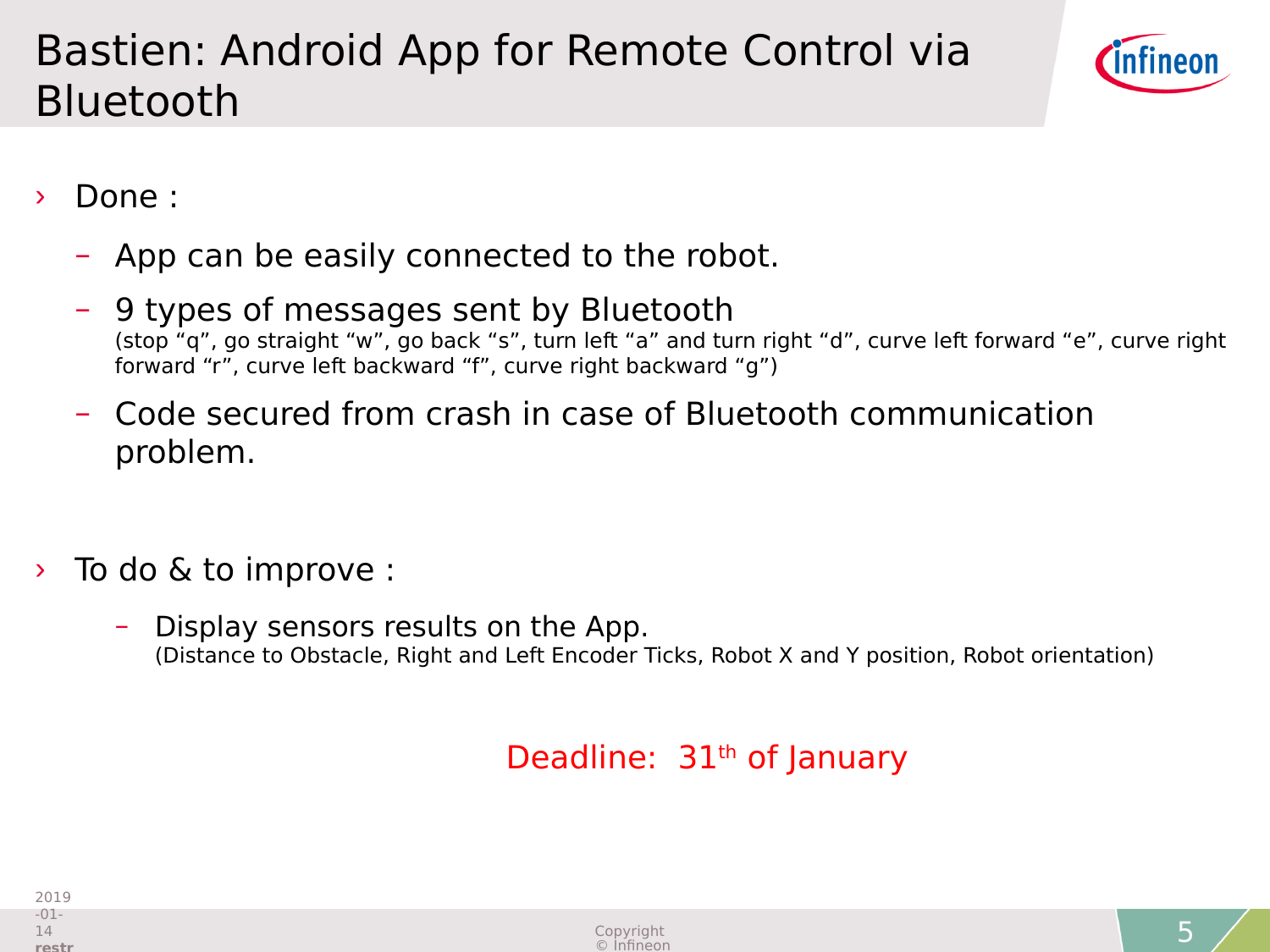

# Bastien: Android App for Remote Control via Bluetooth
Done :
App can be easily connected to the robot.
9 types of messages sent by Bluetooth
(stop “q”, go straight “w”, go back “s”, turn left “a” and turn right “d”, curve left forward “e”, curve right forward “r”, curve left backward “f”, curve right backward “g”)
Code secured from crash in case of Bluetooth communication problem.

To do & to improve :
Display sensors results on the App.
(Distance to Obstacle, Right and Left Encoder Ticks, Robot X and Y position, Robot orientation)

			 Deadline:  31th of January

2019-01-14   restricted
Copyright © Infineon Technologies AG 2019. All rights reserved.
5